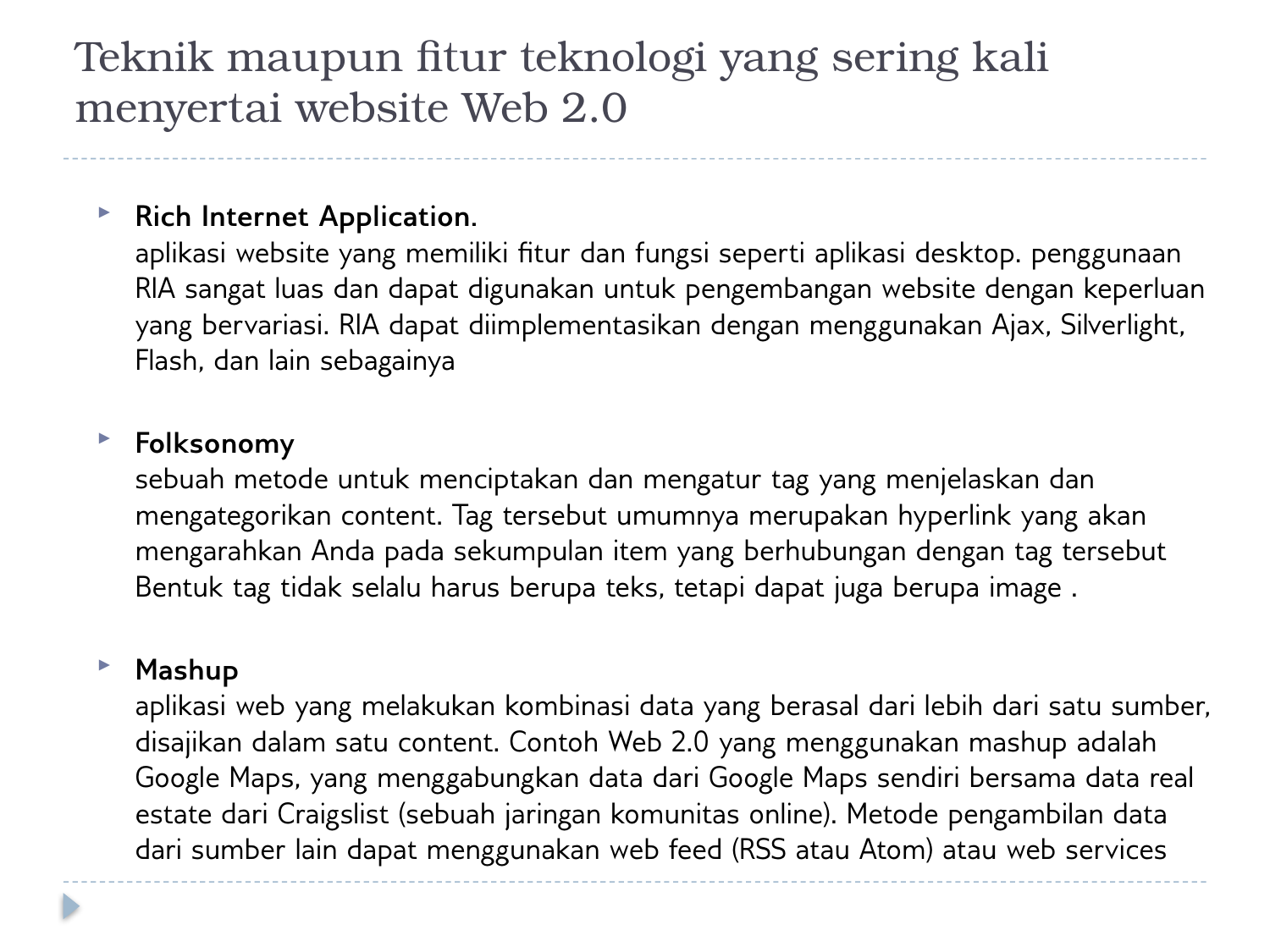

# Teknik maupun fitur teknologi yang sering kali menyertai website Web 2.0

Rich Internet Application.
aplikasi website yang memiliki fitur dan fungsi seperti aplikasi desktop. penggunaan RIA sangat luas dan dapat digunakan untuk pengembangan website dengan keperluan yang bervariasi. RIA dapat diimplementasikan dengan menggunakan Ajax, Silverlight, Flash, dan lain sebagainya
Folksonomy
sebuah metode untuk menciptakan dan mengatur tag yang menjelaskan dan mengategorikan content. Tag tersebut umumnya merupakan hyperlink yang akan mengarahkan Anda pada sekumpulan item yang berhubungan dengan tag tersebut Bentuk tag tidak selalu harus berupa teks, tetapi dapat juga berupa image .
Mashup
aplikasi web yang melakukan kombinasi data yang berasal dari lebih dari satu sumber, disajikan dalam satu content. Contoh Web 2.0 yang menggunakan mashup adalah Google Maps, yang menggabungkan data dari Google Maps sendiri bersama data real estate dari Craigslist (sebuah jaringan komunitas online). Metode pengambilan data dari sumber lain dapat menggunakan web feed (RSS atau Atom) atau web services